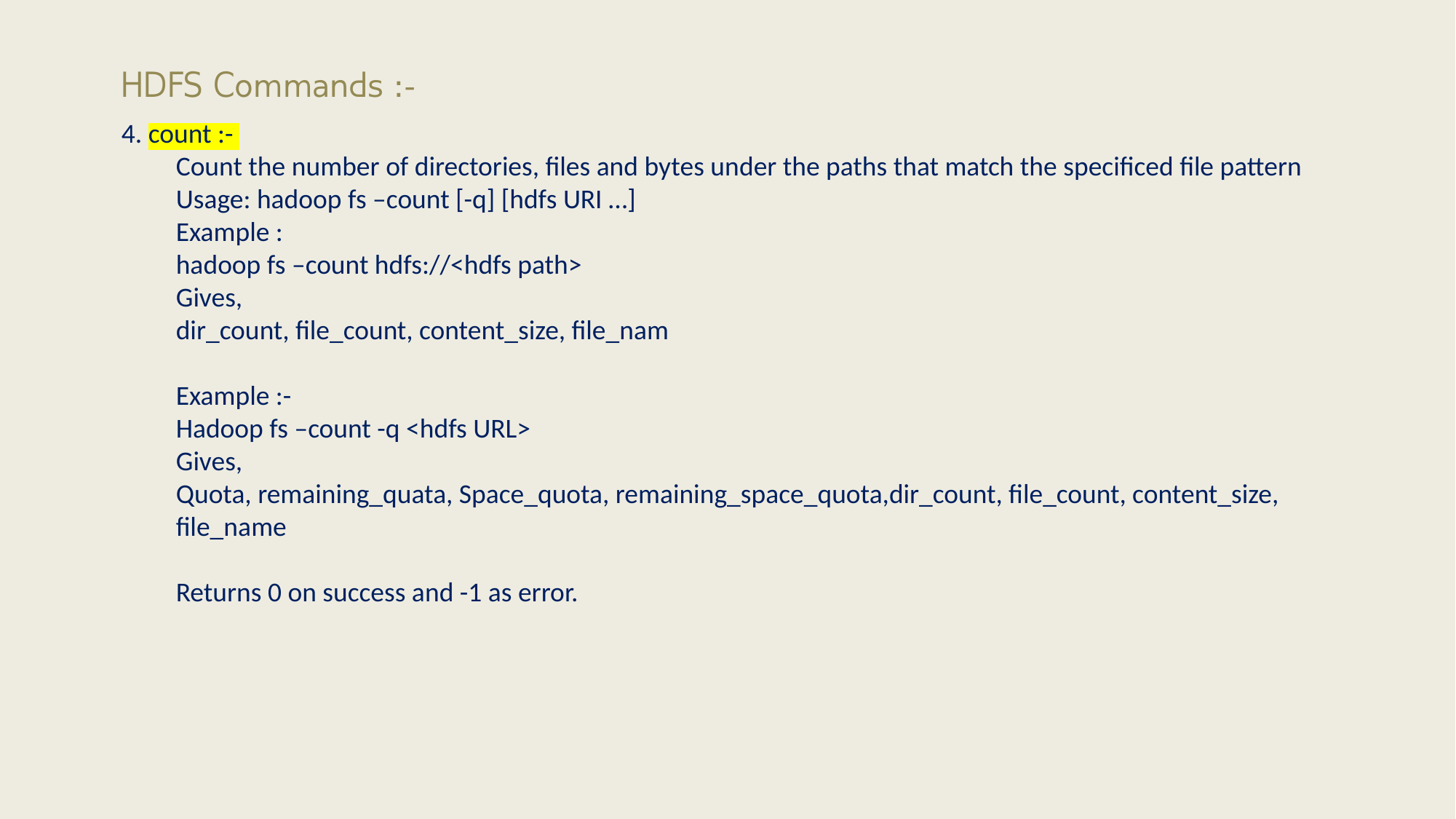

HDFS Commands :-
4. count :-
Count the number of directories, files and bytes under the paths that match the specificed file pattern
Usage: hadoop fs –count [-q] [hdfs URI …]
Example :
hadoop fs –count hdfs://<hdfs path>
Gives,
dir_count, file_count, content_size, file_nam

Example :-
Hadoop fs –count -q <hdfs URL>
Gives,
Quota, remaining_quata, Space_quota, remaining_space_quota,dir_count, file_count, content_size, file_name

Returns 0 on success and -1 as error.